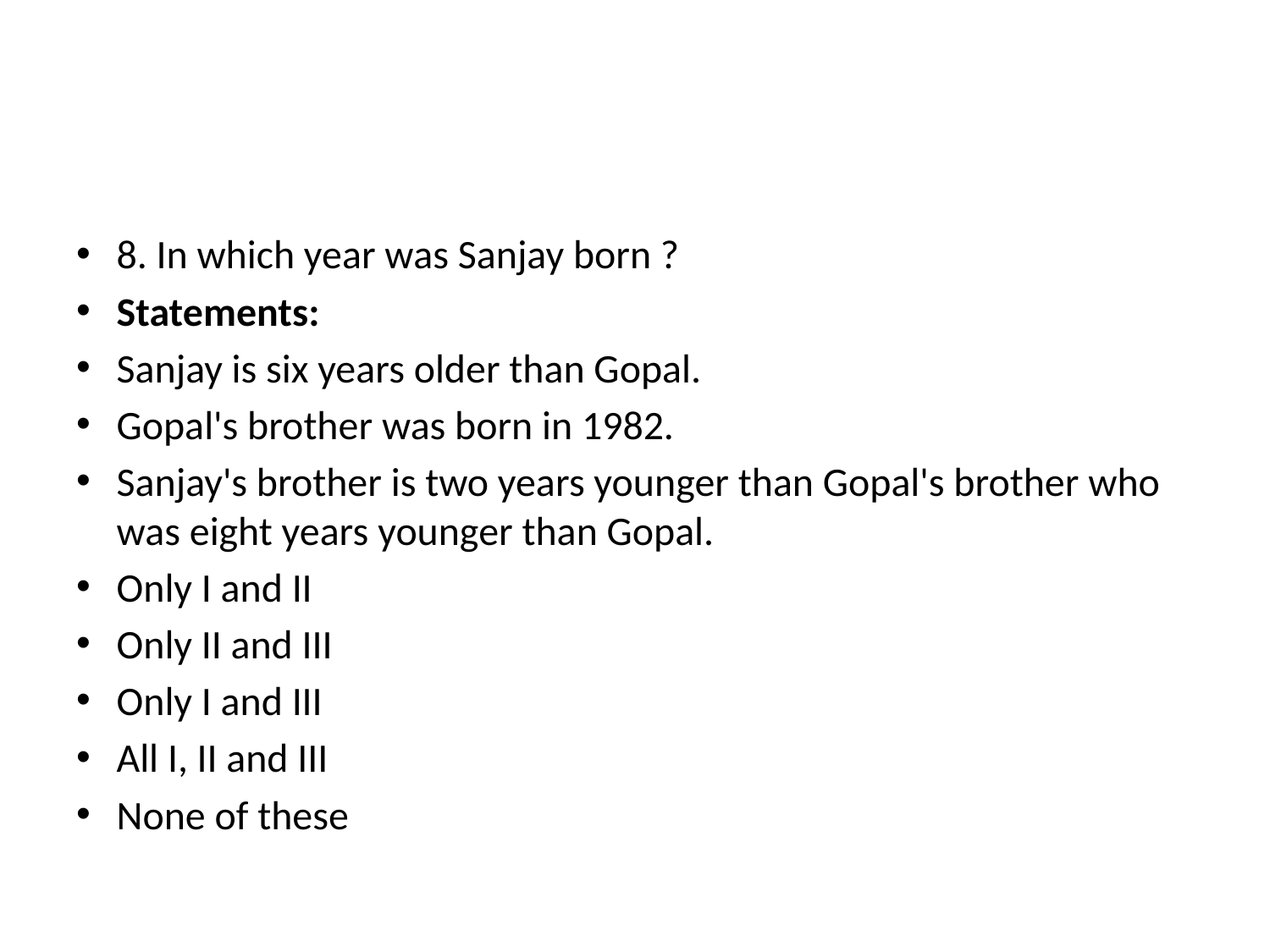

#
8. In which year was Sanjay born ?
Statements:
Sanjay is six years older than Gopal.
Gopal's brother was born in 1982.
Sanjay's brother is two years younger than Gopal's brother who was eight years younger than Gopal.
Only I and II
Only II and III
Only I and III
All I, II and III
None of these